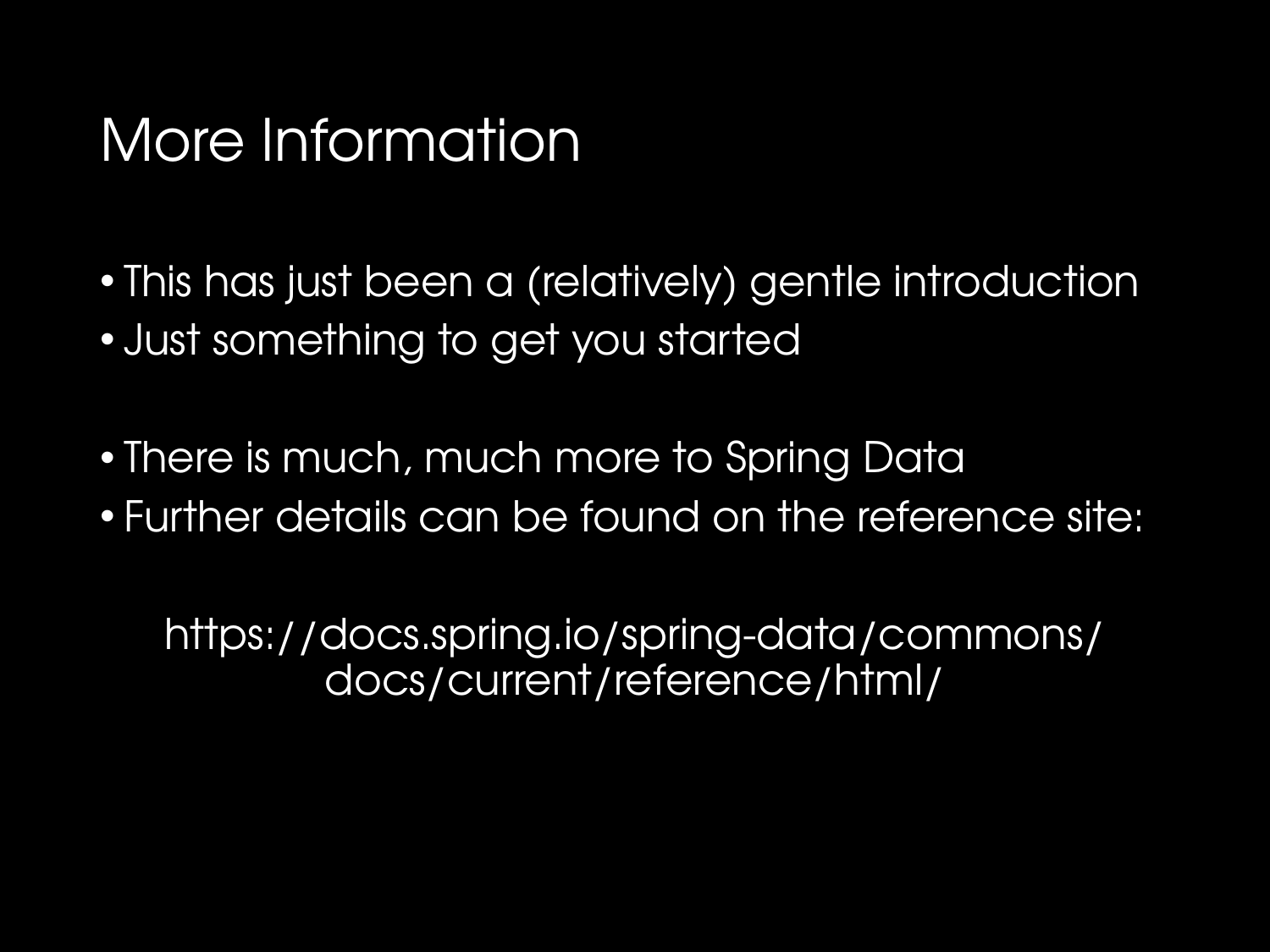

# More Information
This has just been a (relatively) gentle introduction
Just something to get you started

There is much, much more to Spring Data
Further details can be found on the reference site:

https://docs.spring.io/spring-data/commons/docs/current/reference/html/